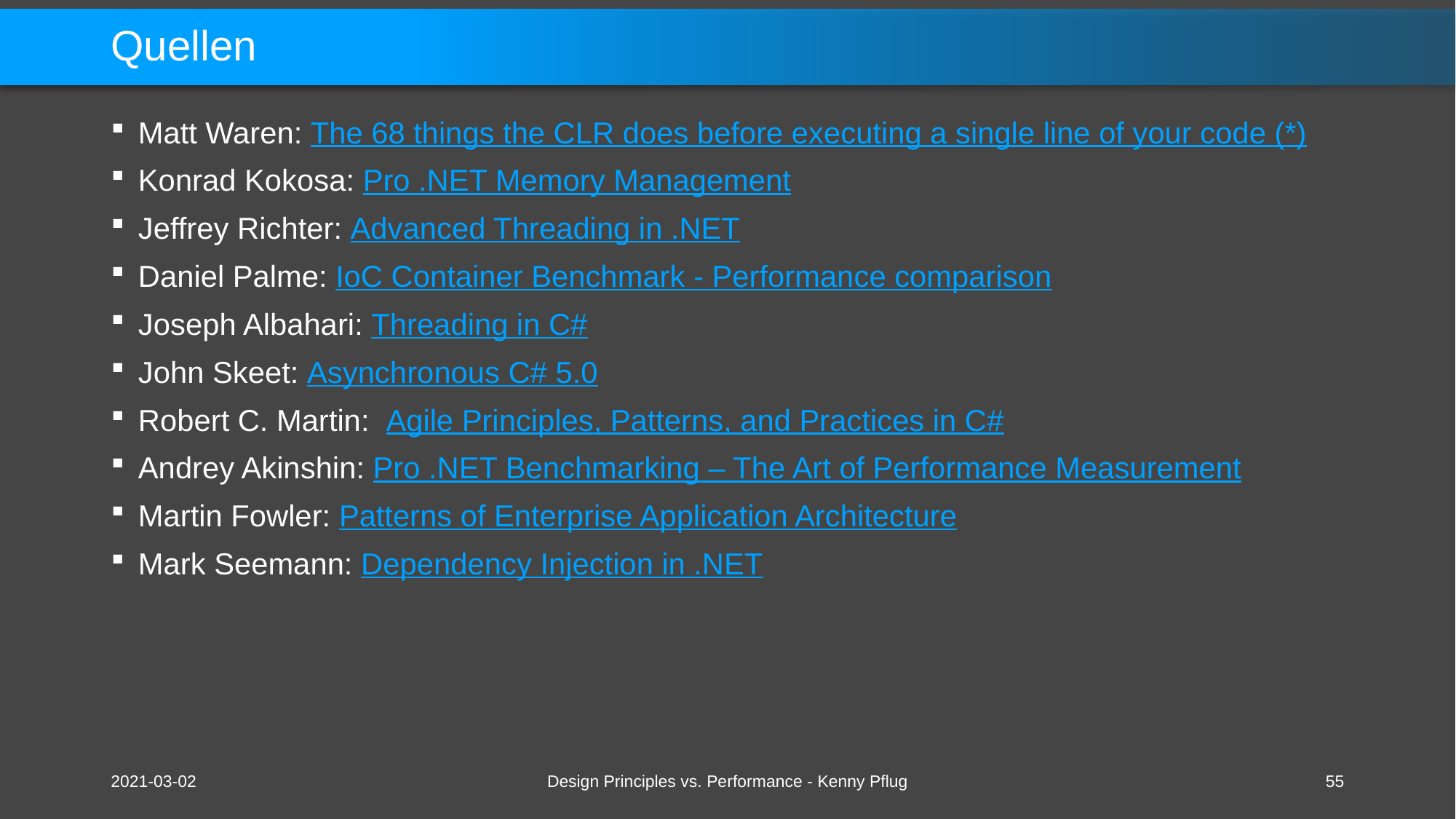

# Quellen
Matt Waren: The 68 things the CLR does before executing a single line of your code (*)
Konrad Kokosa: Pro .NET Memory Management
Jeffrey Richter: Advanced Threading in .NET
Daniel Palme: IoC Container Benchmark - Performance comparison
Joseph Albahari: Threading in C#
John Skeet: Asynchronous C# 5.0
Robert C. Martin:  Agile Principles, Patterns, and Practices in C#
Andrey Akinshin: Pro .NET Benchmarking – The Art of Performance Measurement
Martin Fowler: Patterns of Enterprise Application Architecture
Mark Seemann: Dependency Injection in .NET
2021-03-02
Design Principles vs. Performance - Kenny Pflug
55